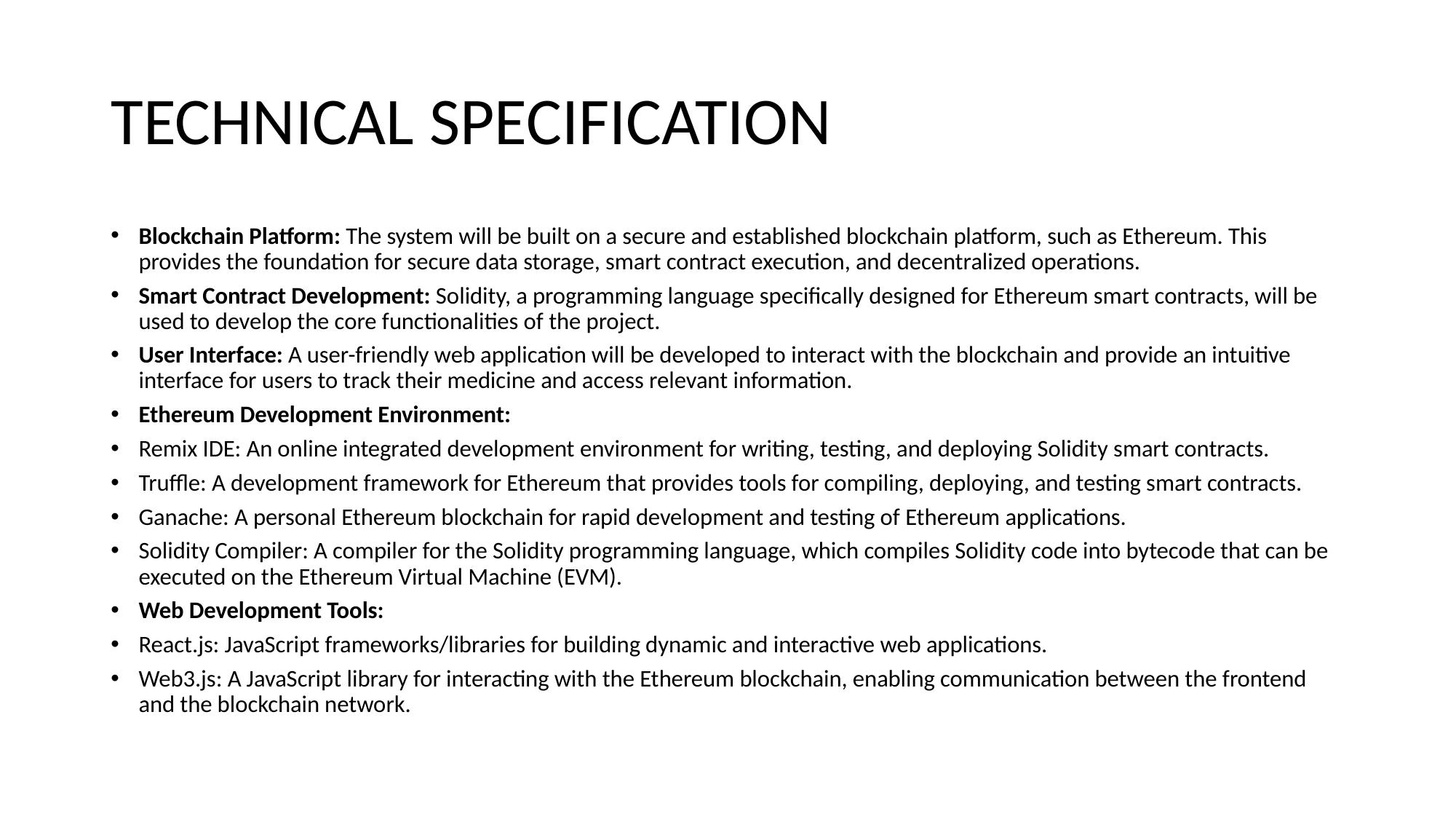

# TECHNICAL SPECIFICATION
Blockchain Platform: The system will be built on a secure and established blockchain platform, such as Ethereum. This provides the foundation for secure data storage, smart contract execution, and decentralized operations.
Smart Contract Development: Solidity, a programming language specifically designed for Ethereum smart contracts, will be used to develop the core functionalities of the project.
User Interface: A user-friendly web application will be developed to interact with the blockchain and provide an intuitive interface for users to track their medicine and access relevant information.
Ethereum Development Environment:
Remix IDE: An online integrated development environment for writing, testing, and deploying Solidity smart contracts.
Truffle: A development framework for Ethereum that provides tools for compiling, deploying, and testing smart contracts.
Ganache: A personal Ethereum blockchain for rapid development and testing of Ethereum applications.
Solidity Compiler: A compiler for the Solidity programming language, which compiles Solidity code into bytecode that can be executed on the Ethereum Virtual Machine (EVM).
Web Development Tools:
React.js: JavaScript frameworks/libraries for building dynamic and interactive web applications.
Web3.js: A JavaScript library for interacting with the Ethereum blockchain, enabling communication between the frontend and the blockchain network.